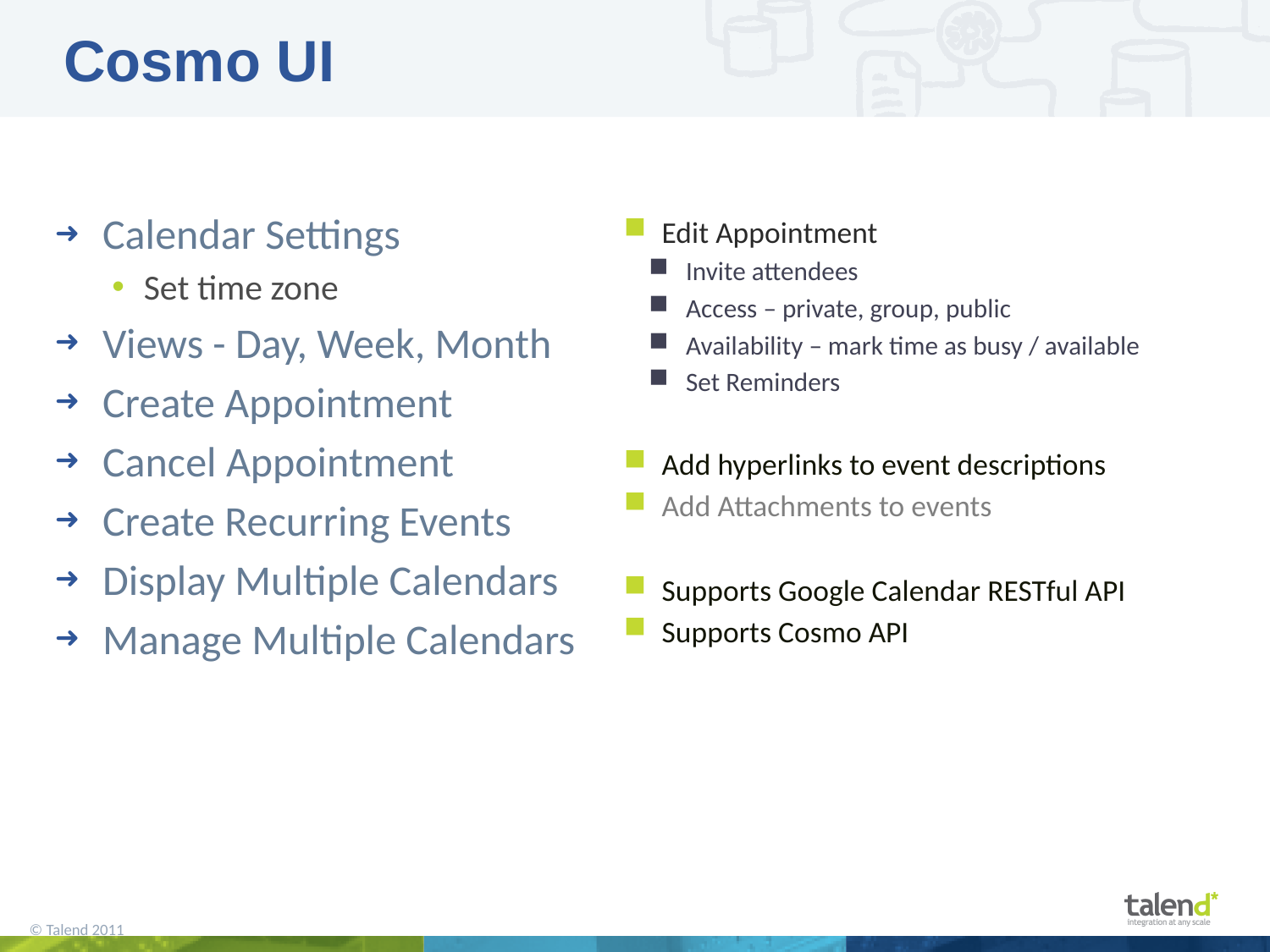

# Cosmo UI
Calendar Settings
Set time zone
Views - Day, Week, Month
Create Appointment
Cancel Appointment
Create Recurring Events
Display Multiple Calendars
Manage Multiple Calendars
Edit Appointment
Invite attendees
Access – private, group, public
Availability – mark time as busy / available
Set Reminders

Add hyperlinks to event descriptions
Add Attachments to events

Supports Google Calendar RESTful API
Supports Cosmo API
8
© Talend 2011